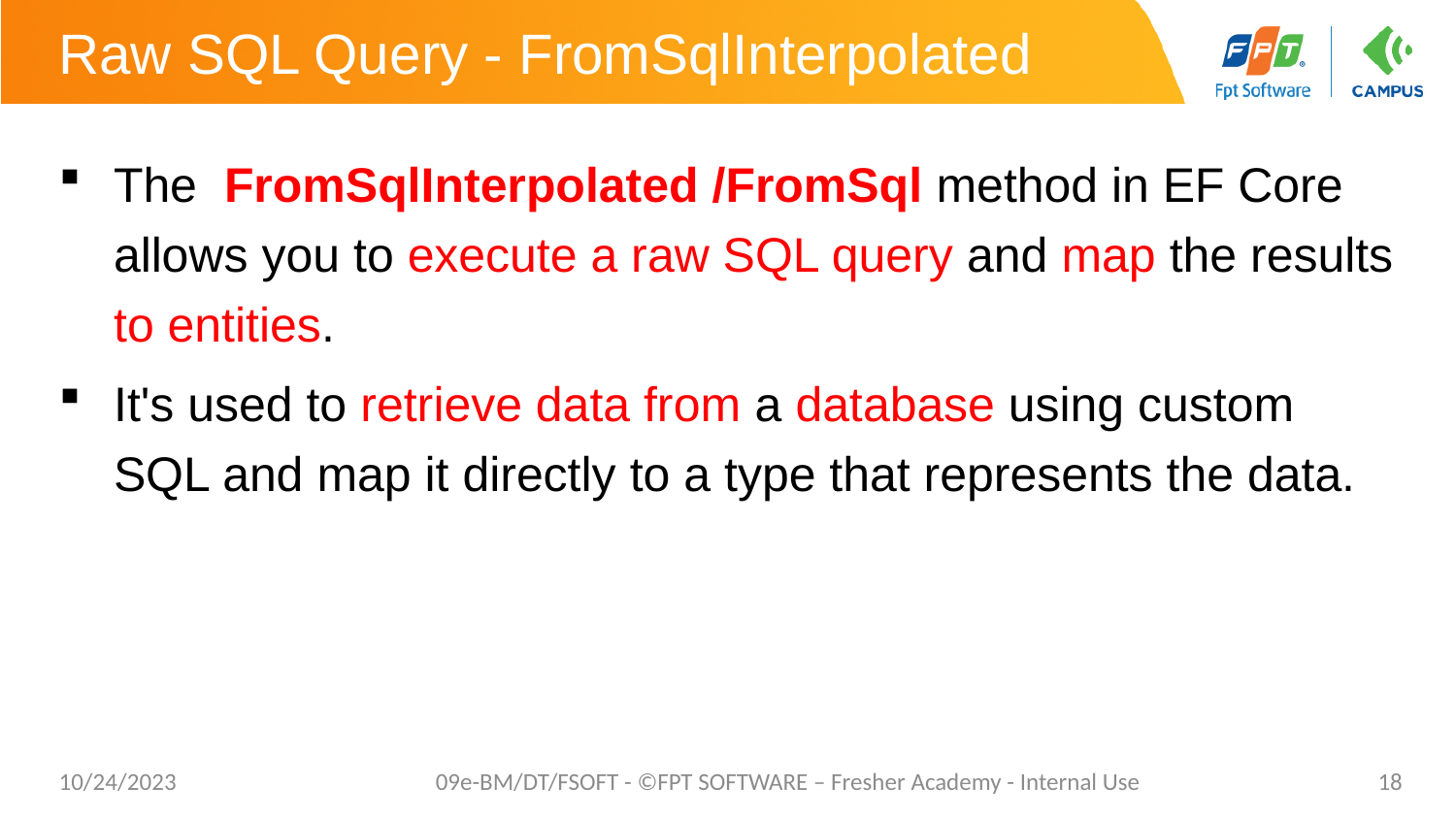

# Raw SQL Query - FromSqlInterpolated
The  FromSqlInterpolated /FromSql method in EF Core allows you to execute a raw SQL query and map the results to entities.
It's used to retrieve data from a database using custom SQL and map it directly to a type that represents the data.

10/24/2023
09e-BM/DT/FSOFT - ©FPT SOFTWARE – Fresher Academy - Internal Use
18